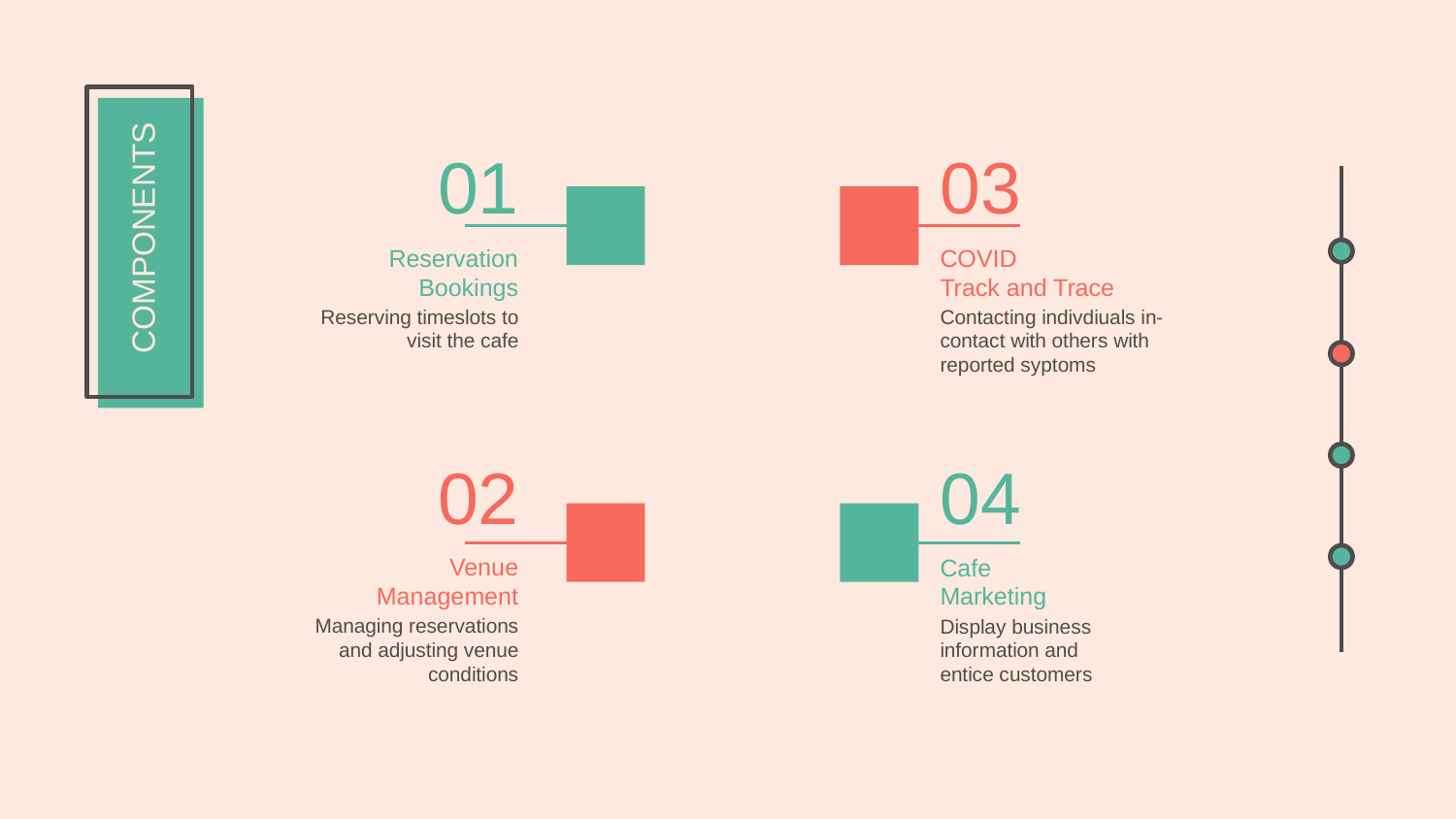

03
01
COMPONENTS

COVID
Track and Trace

Reservation Bookings

Contacting indivdiuals in-contact with others with reported syptoms
Reserving timeslots to visit the cafe

04
# 02

Venue Management
Cafe
Marketing

Managing reservations and adjusting venue conditions
Display business information and entice customers